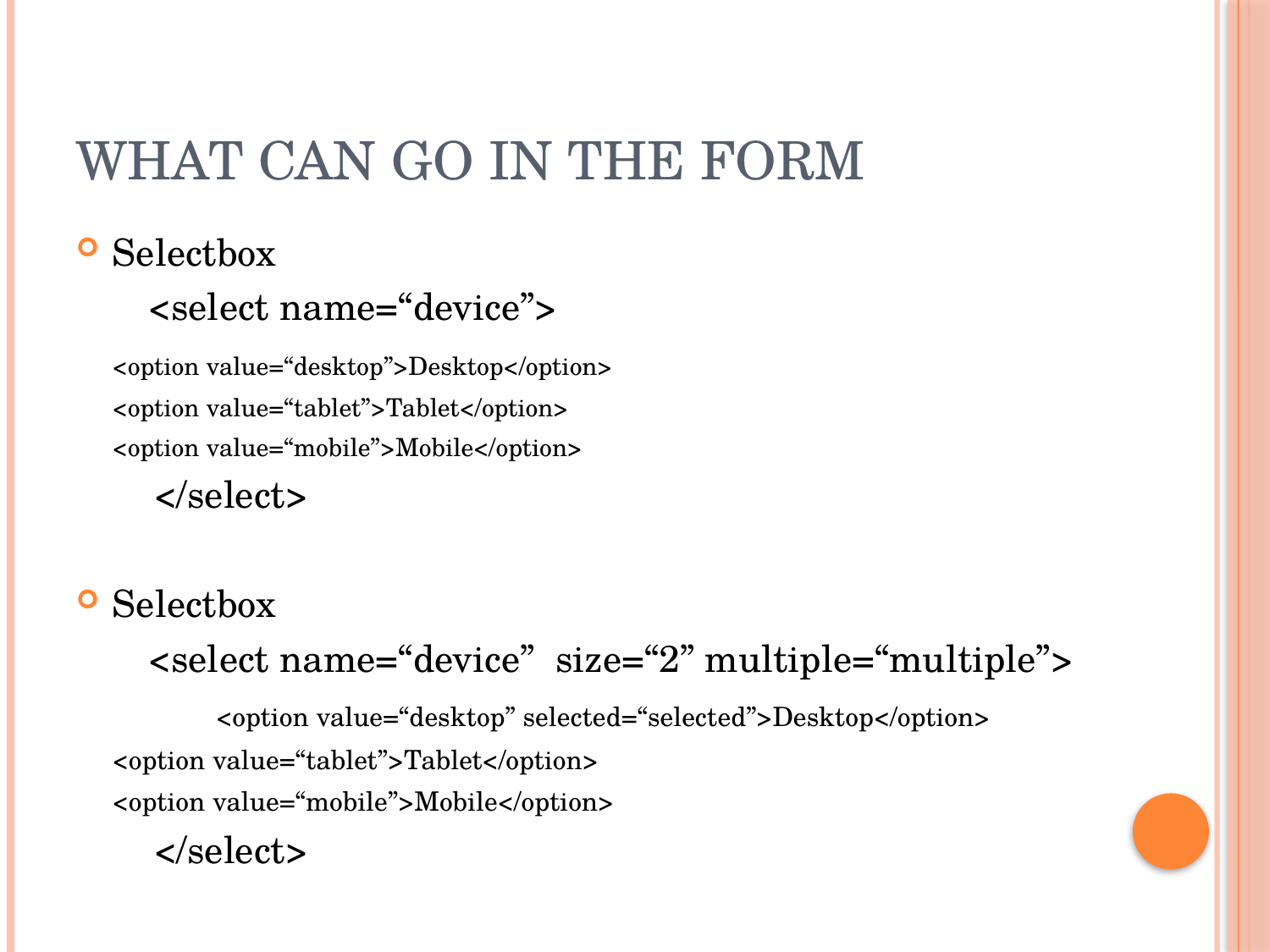

# What can go in the form
Selectbox
       <select name=“device”>
			<option value=“desktop”>Desktop</option>
			<option value=“tablet”>Tablet</option>
			<option value=“mobile”>Mobile</option>
	    </select>

Selectbox
       <select name=“device”  size=“2” multiple=“multiple”>
		          <option value=“desktop” selected=“selected”>Desktop</option>
			<option value=“tablet”>Tablet</option>
			<option value=“mobile”>Mobile</option>
	    </select>